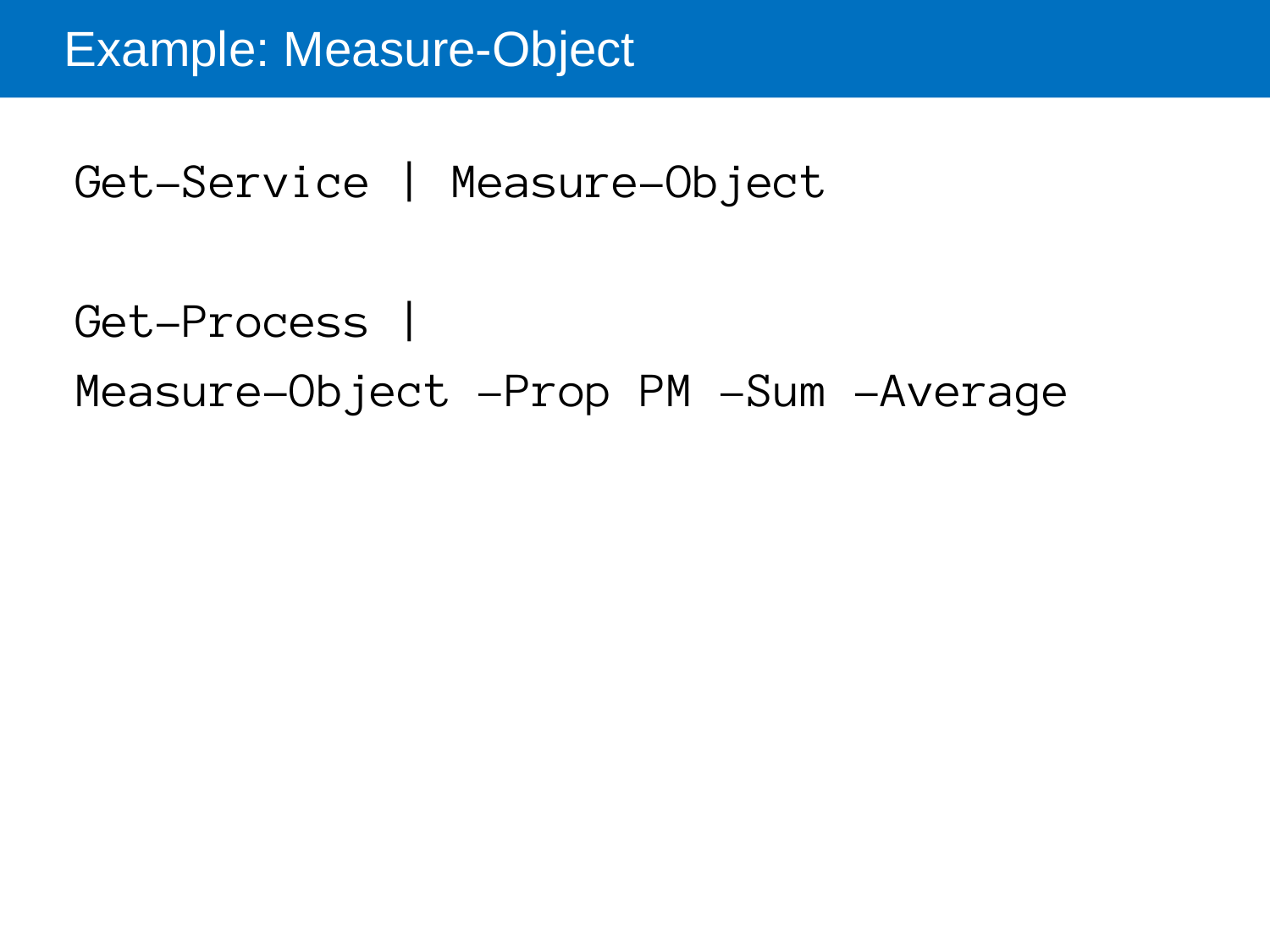

# Example: Measure-Object
Get-Service | Measure-Object

Get-Process |
Measure-Object –Prop PM –Sum -Average